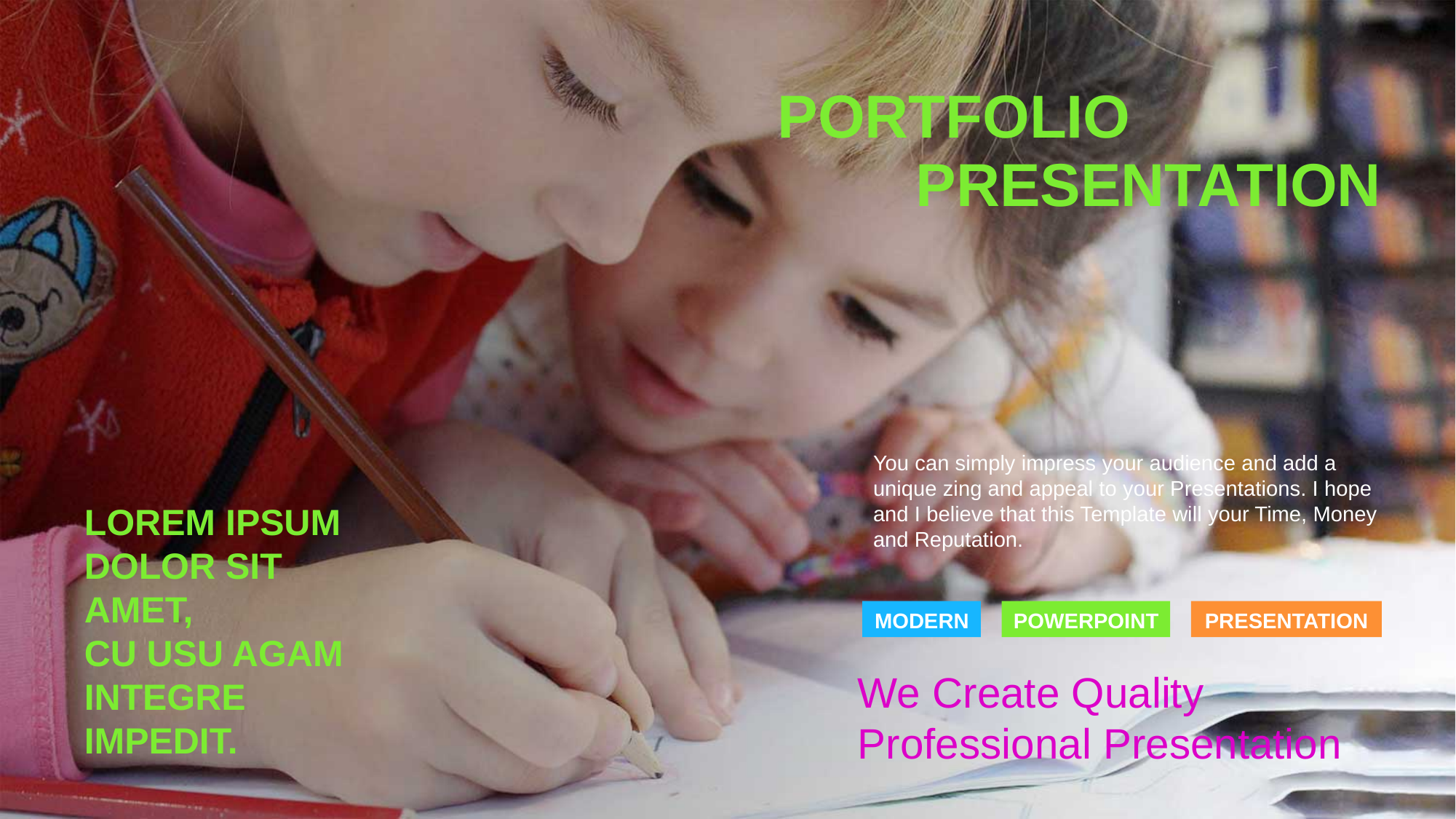

PORTFOLIO
PRESENTATION
You can simply impress your audience and add a unique zing and appeal to your Presentations. I hope and I believe that this Template will your Time, Money and Reputation.
LOREM IPSUM DOLOR SIT AMET,
CU USU AGAM INTEGRE IMPEDIT.
MODERN
POWERPOINT
PRESENTATION
We Create Quality
Professional Presentation